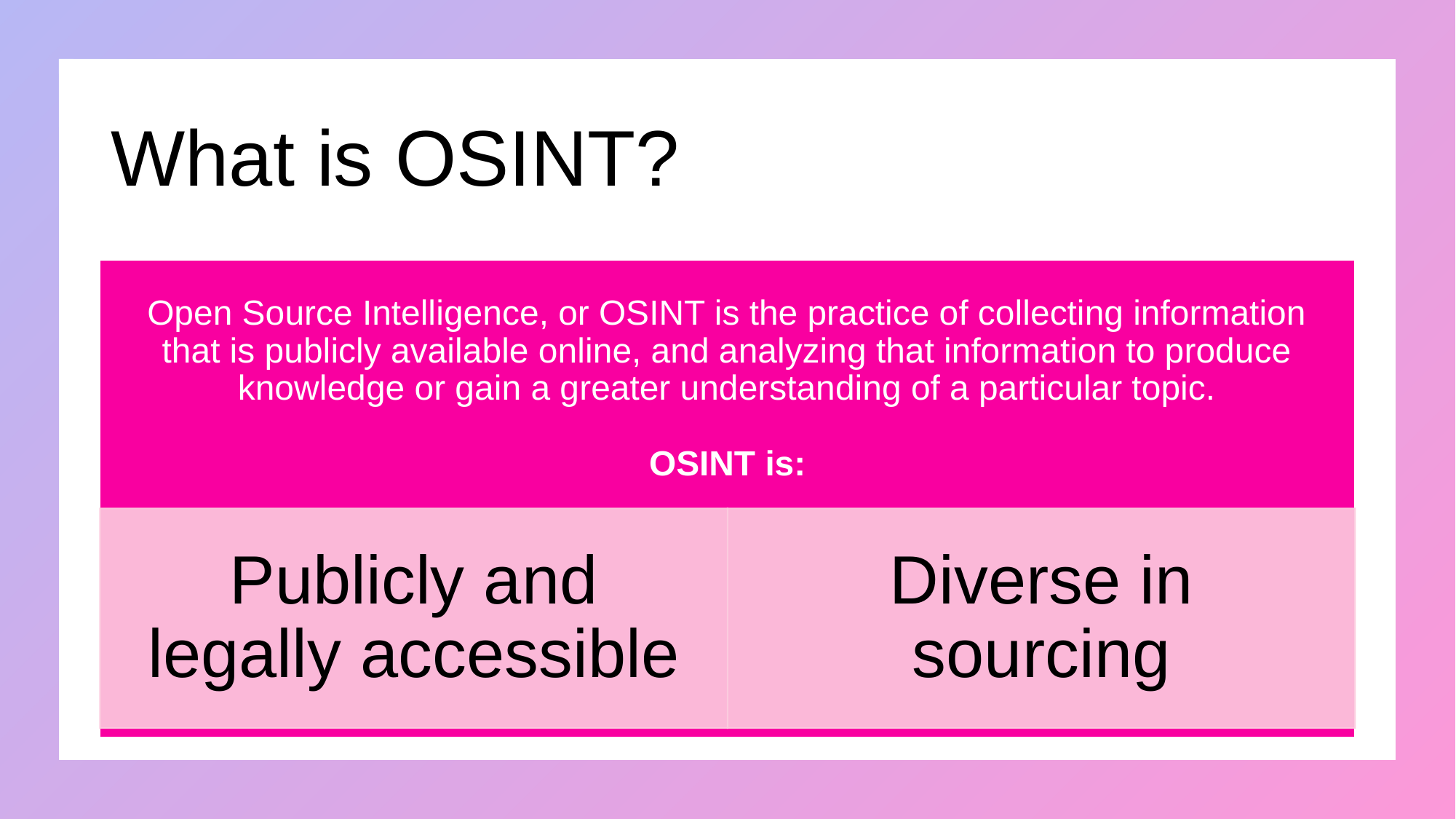

# What is OSINT?
Open Source Intelligence, or OSINT is the practice of collecting information that is publicly available online, and analyzing that information to produce knowledge or gain a greater understanding of a particular topic.
OSINT is:
Publicly and legally accessible
Diverse in sourcing